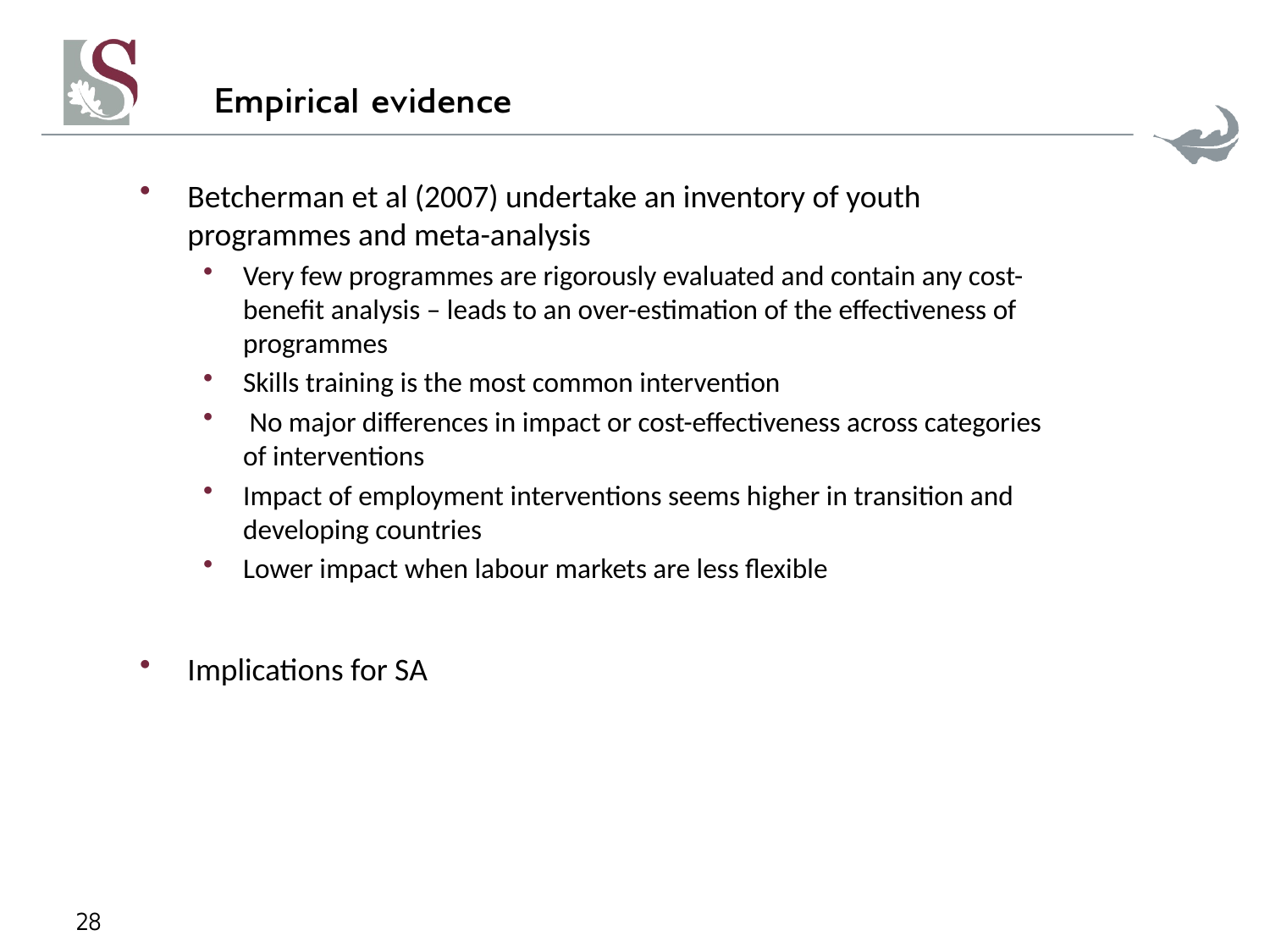

# Empirical evidence
Betcherman et al (2007) undertake an inventory of youth programmes and meta-analysis
Very few programmes are rigorously evaluated and contain any cost-benefit analysis – leads to an over-estimation of the effectiveness of programmes
Skills training is the most common intervention
 No major differences in impact or cost-effectiveness across categories of interventions
Impact of employment interventions seems higher in transition and developing countries
Lower impact when labour markets are less flexible

Implications for SA

28